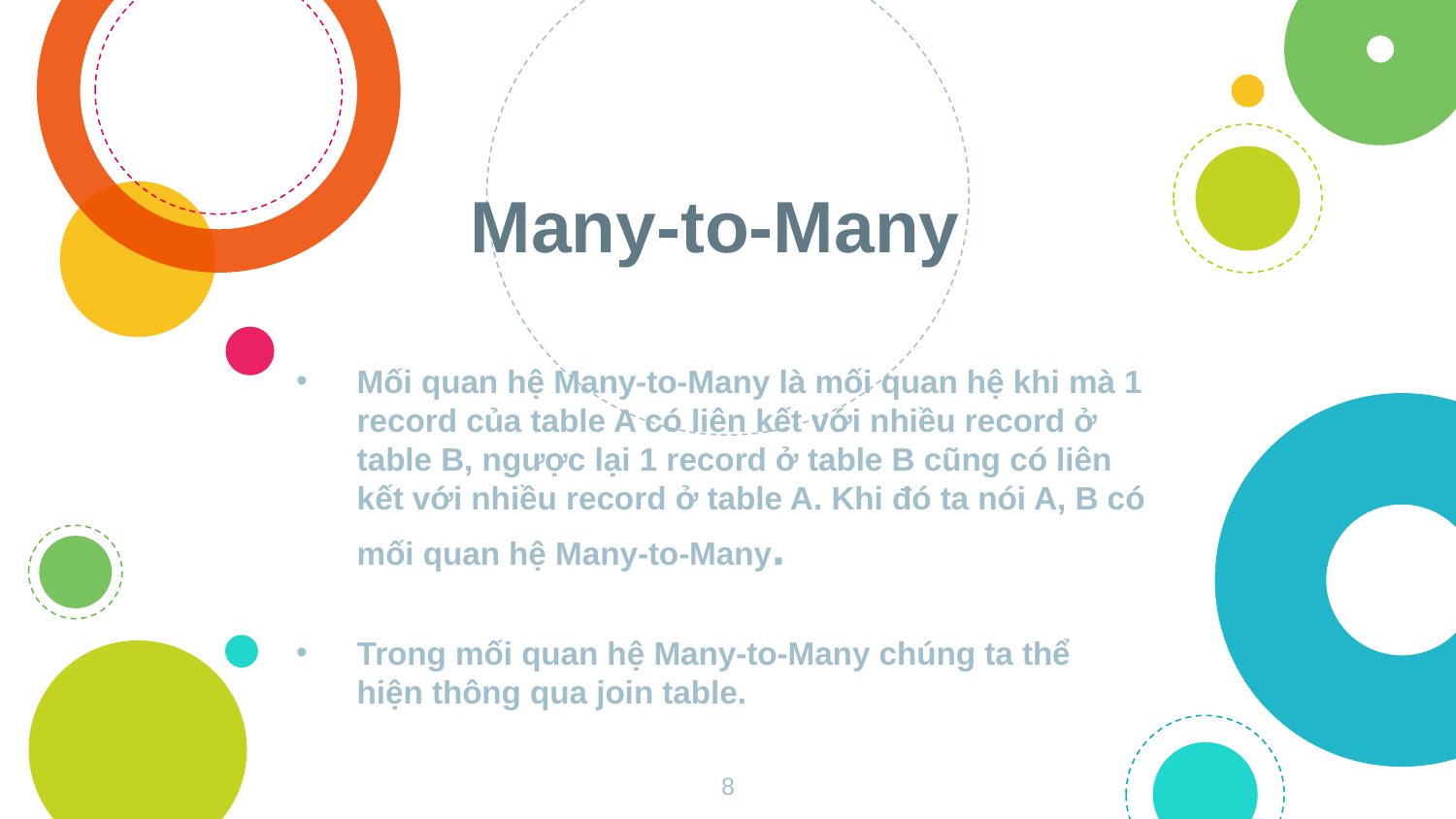

# Many-to-Many
Mối quan hệ Many-to-Many là mối quan hệ khi mà 1 record của table A có liên kết với nhiều record ở table B, ngược lại 1 record ở table B cũng có liên kết với nhiều record ở table A. Khi đó ta nói A, B có mối quan hệ Many-to-Many.

Trong mối quan hệ Many-to-Many chúng ta thể hiện thông qua join table.

8